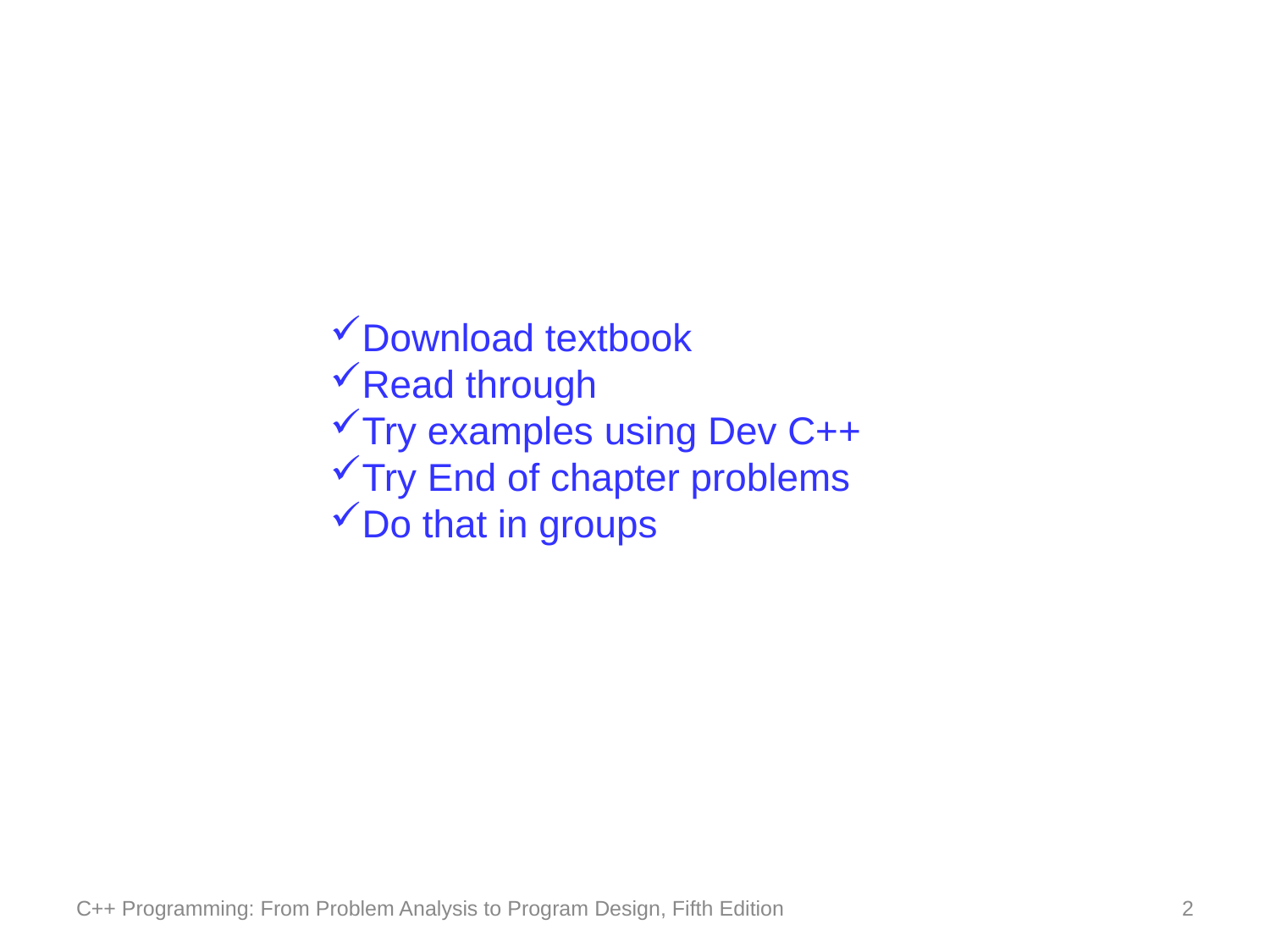

Download textbook
Read through
Try examples using Dev C++
Try End of chapter problems
Do that in groups

C++ Programming: From Problem Analysis to Program Design, Fifth Edition
2